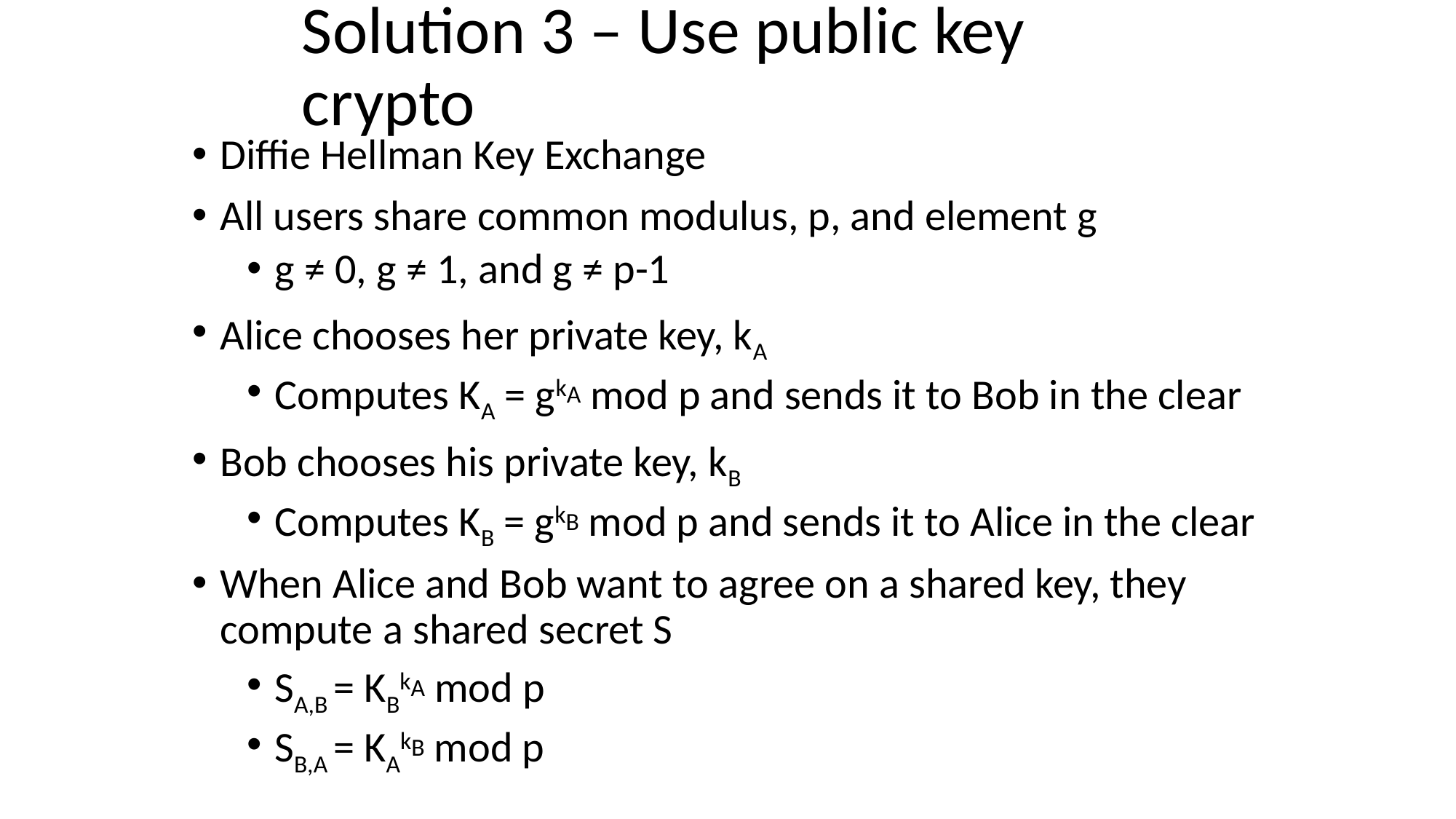

# Solution 3 – Use public key crypto
Diffie Hellman Key Exchange
All users share common modulus, p, and element g
g ≠ 0, g ≠ 1, and g ≠ p-1
Alice chooses her private key, kA
Computes KA = gkA mod p and sends it to Bob in the clear
Bob chooses his private key, kB
Computes KB = gkB mod p and sends it to Alice in the clear
When Alice and Bob want to agree on a shared key, they compute a shared secret S
SA,B = KBkA mod p
SB,A = KAkB mod p